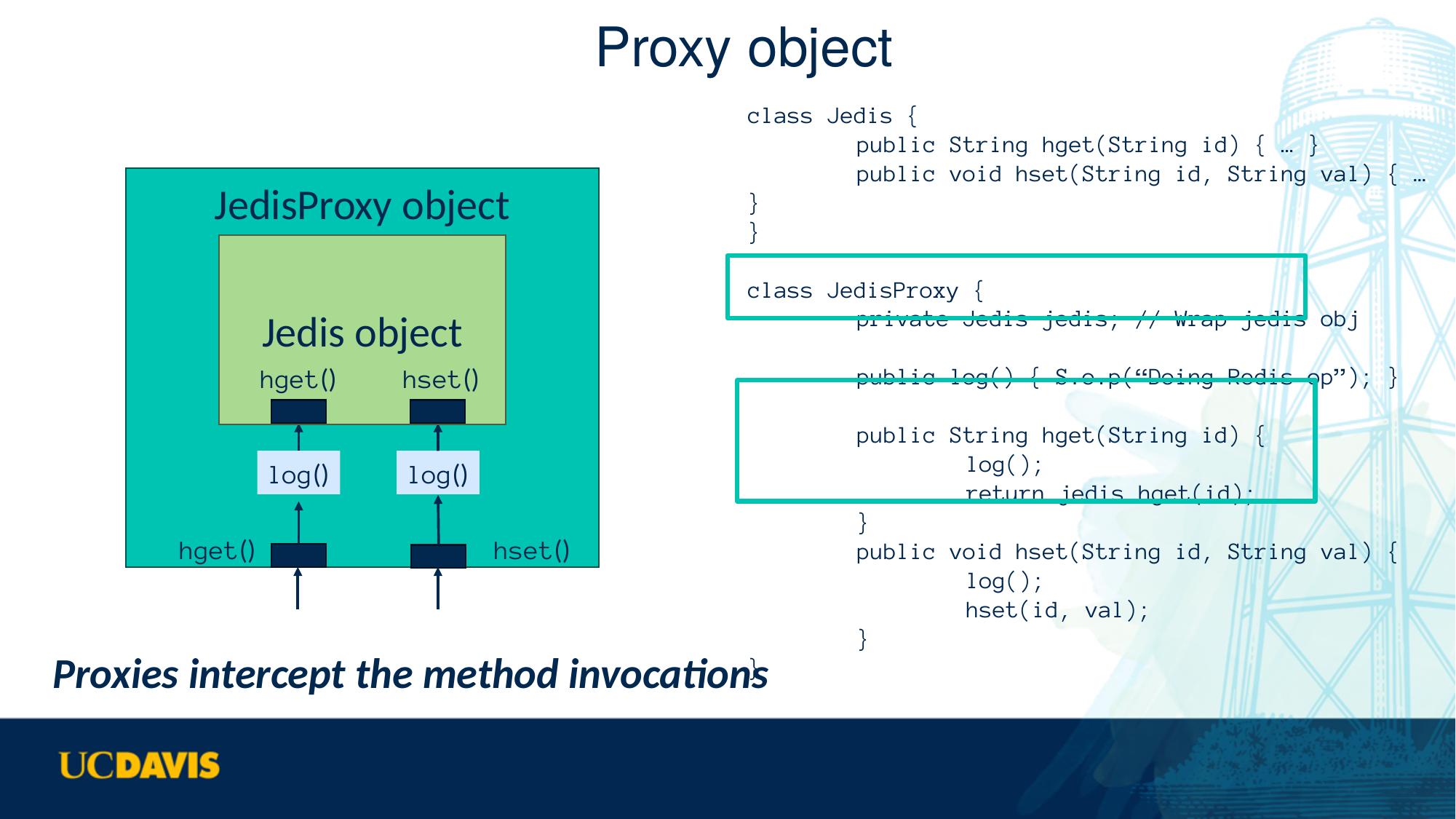

# Proxy object
class Jedis {
	public String hget(String id) { … }
	public void hset(String id, String val) { … }
}

class JedisProxy {
	private Jedis jedis; // Wrap jedis obj

	public log() { S.o.p(“Doing Redis op”); }

	public String hget(String id) {
		log();
		return jedis.hget(id);
	}
	public void hset(String id, String val) {
		log();
		hset(id, val);
	}
}
hget
JedisProxy object
log()
log()
hget()
hset()

Jedis object
hget()
hset()

Proxies intercept the method invocations